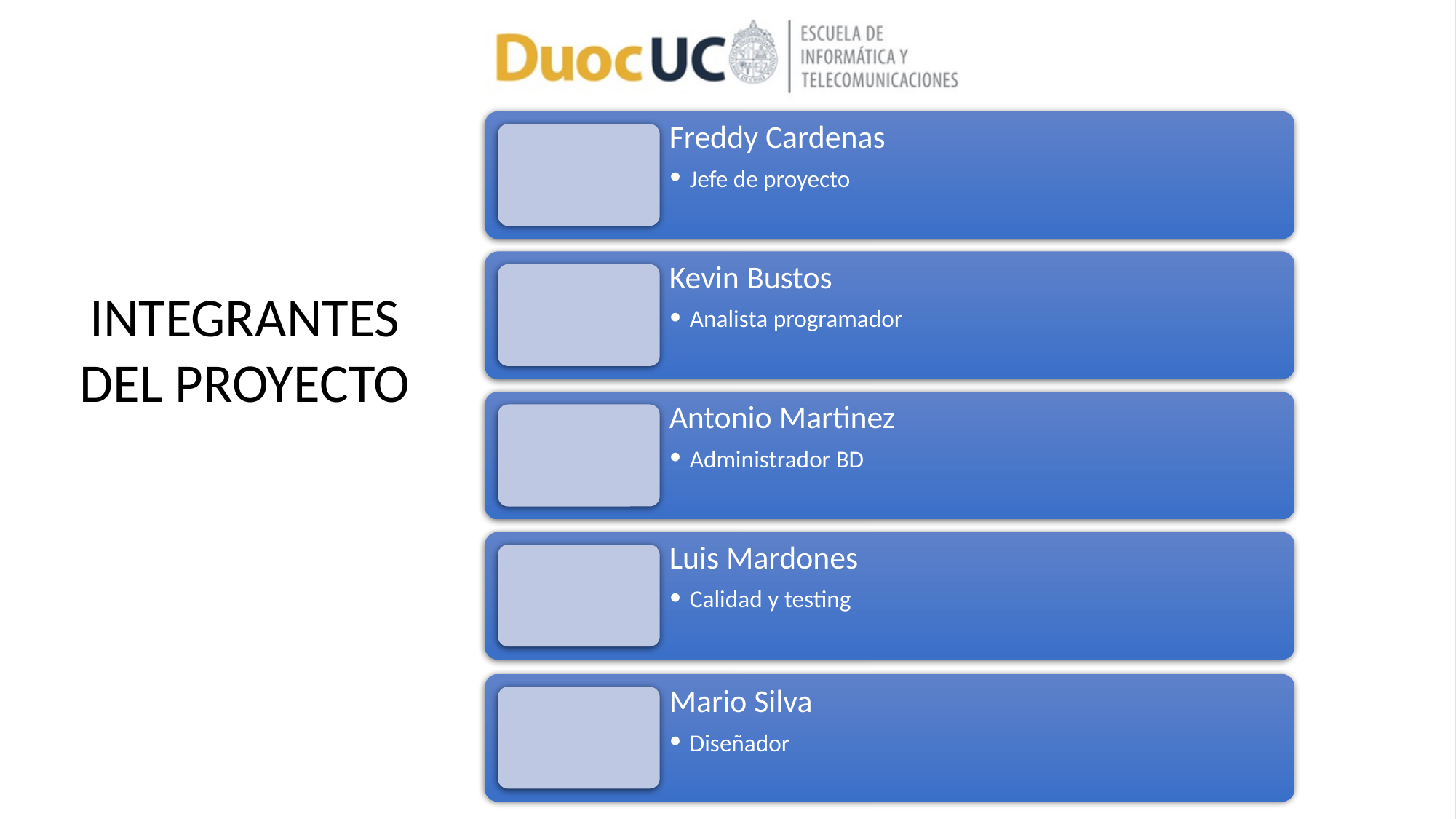

Freddy Cardenas
Jefe de proyecto

Kevin Bustos
Analista programador

Antonio Martinez
Administrador BD

Luis Mardones
Calidad y testing

Mario Silva
Diseñador

INTEGRANTES DEL PROYECTO